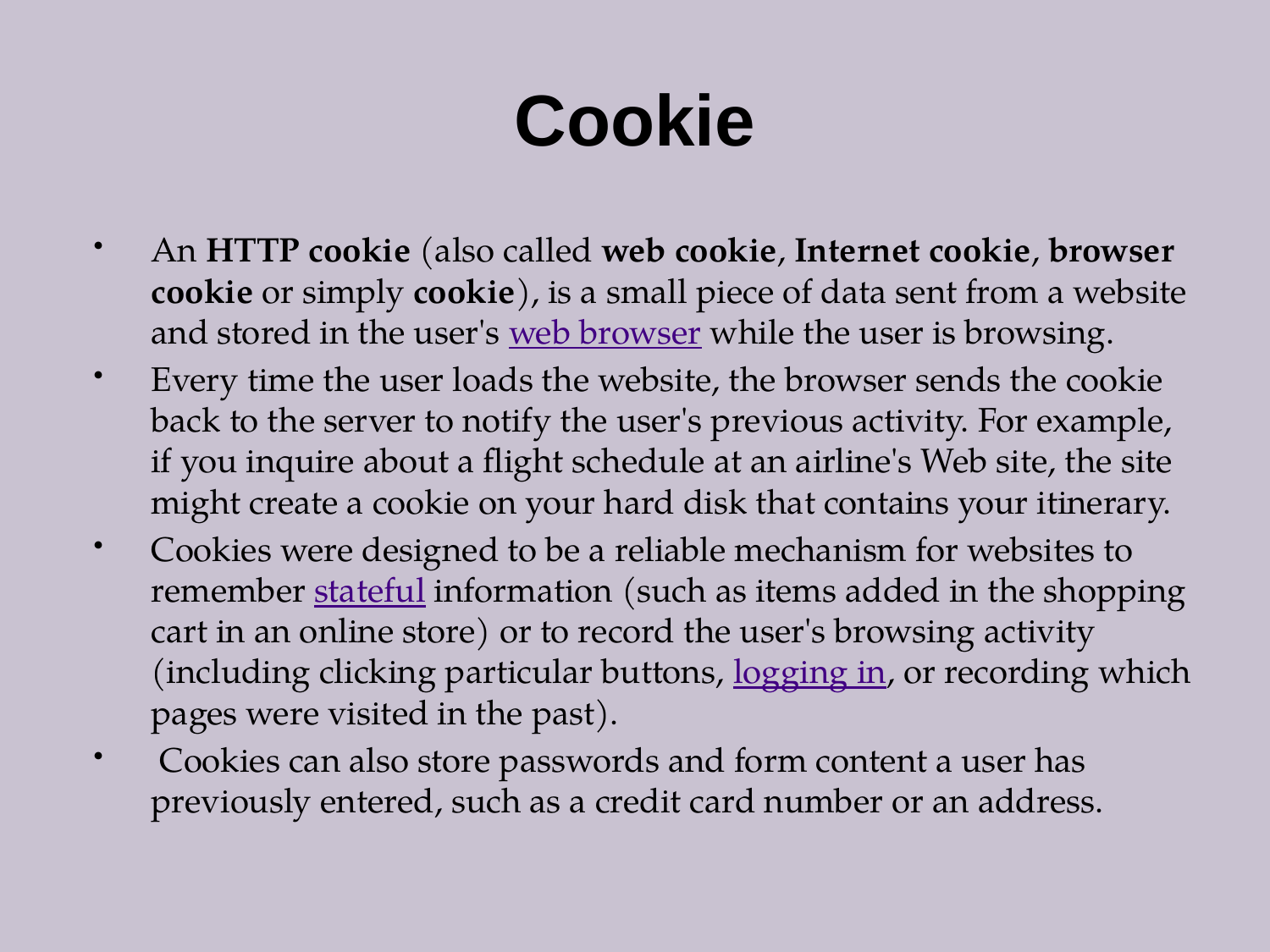

# Cookie
An HTTP cookie (also called web cookie, Internet cookie, browser cookie or simply cookie), is a small piece of data sent from a website and stored in the user's web browser while the user is browsing.
Every time the user loads the website, the browser sends the cookie back to the server to notify the user's previous activity. For example, if you inquire about a flight schedule at an airline's Web site, the site might create a cookie on your hard disk that contains your itinerary.
Cookies were designed to be a reliable mechanism for websites to remember stateful information (such as items added in the shopping cart in an online store) or to record the user's browsing activity (including clicking particular buttons, logging in, or recording which pages were visited in the past).
 Cookies can also store passwords and form content a user has previously entered, such as a credit card number or an address.